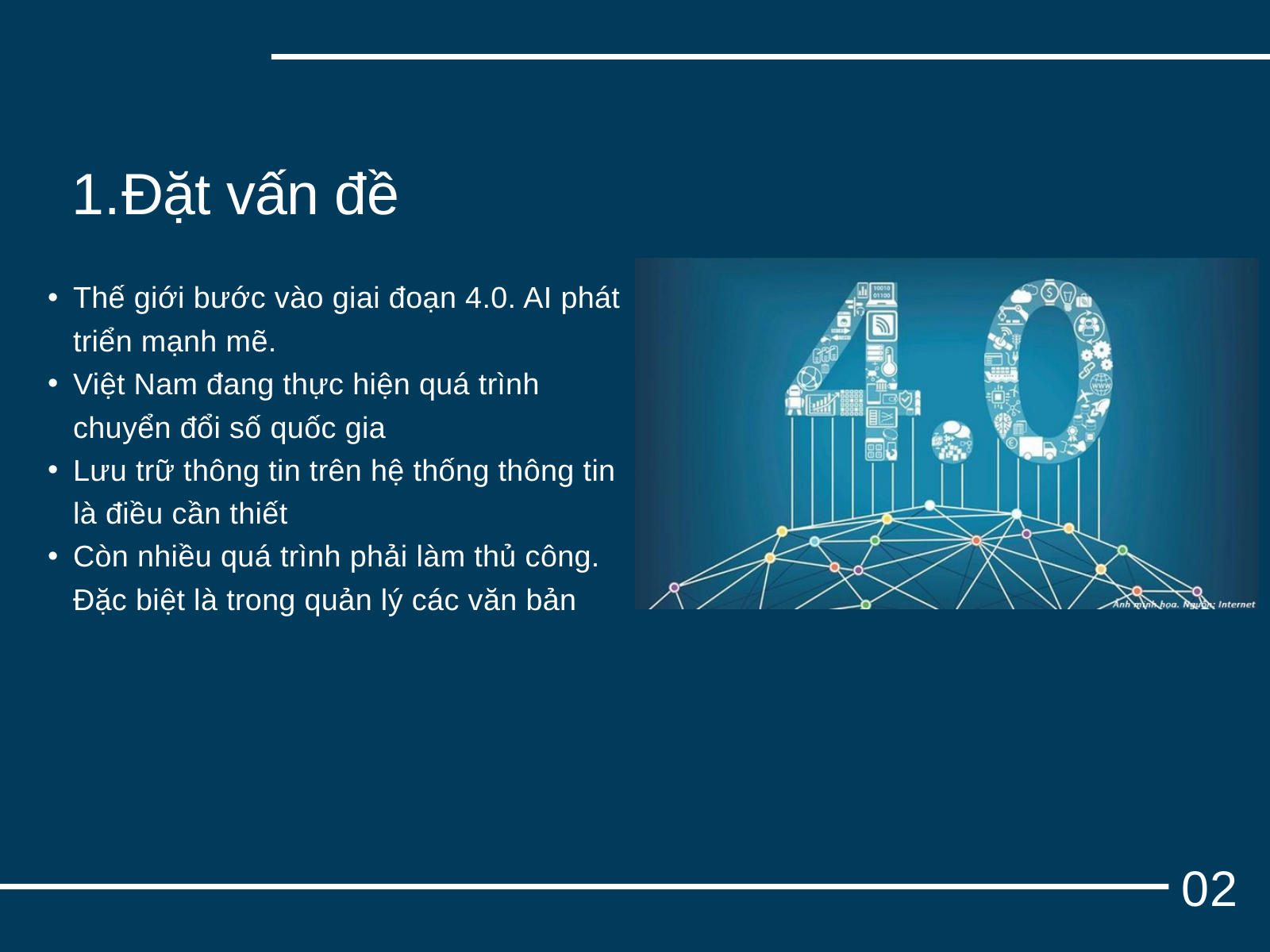

Đặt vấn đề

Thế giới bước vào giai đoạn 4.0. AI phát triển mạnh mẽ.
Việt Nam đang thực hiện quá trình chuyển đổi số quốc gia
Lưu trữ thông tin trên hệ thống thông tin là điều cần thiết
Còn nhiều quá trình phải làm thủ công. Đặc biệt là trong quản lý các văn bản
02